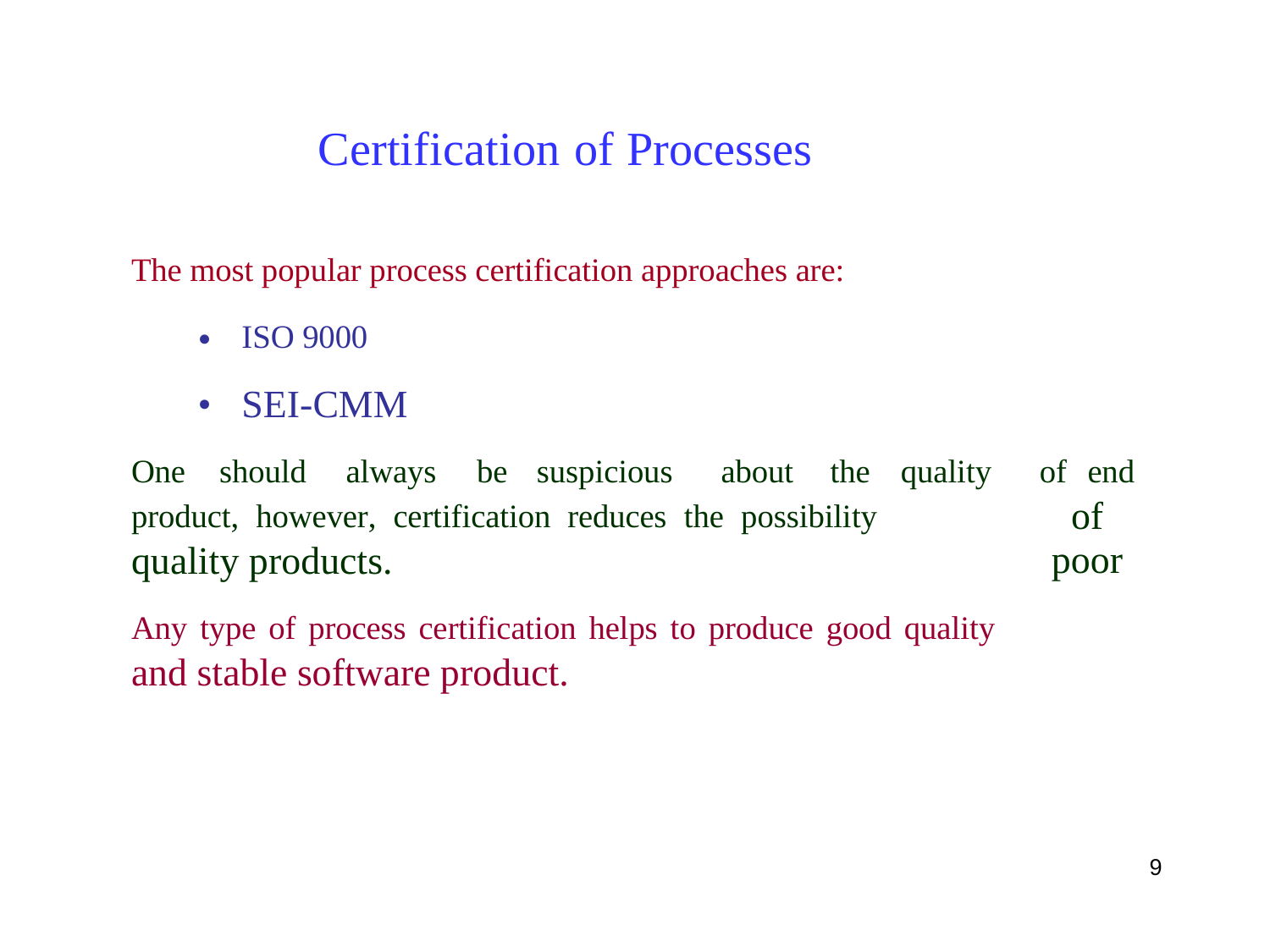

Certification of Processes
The most popular process certification approaches are:
•
•
ISO 9000
SEI-CMM
One
should
always
be
suspicious
about
the
quality
of  end
of poor
product, however, certification reduces the possibility
quality products.
Any type of process certification helps to produce good quality
and stable software product.
9